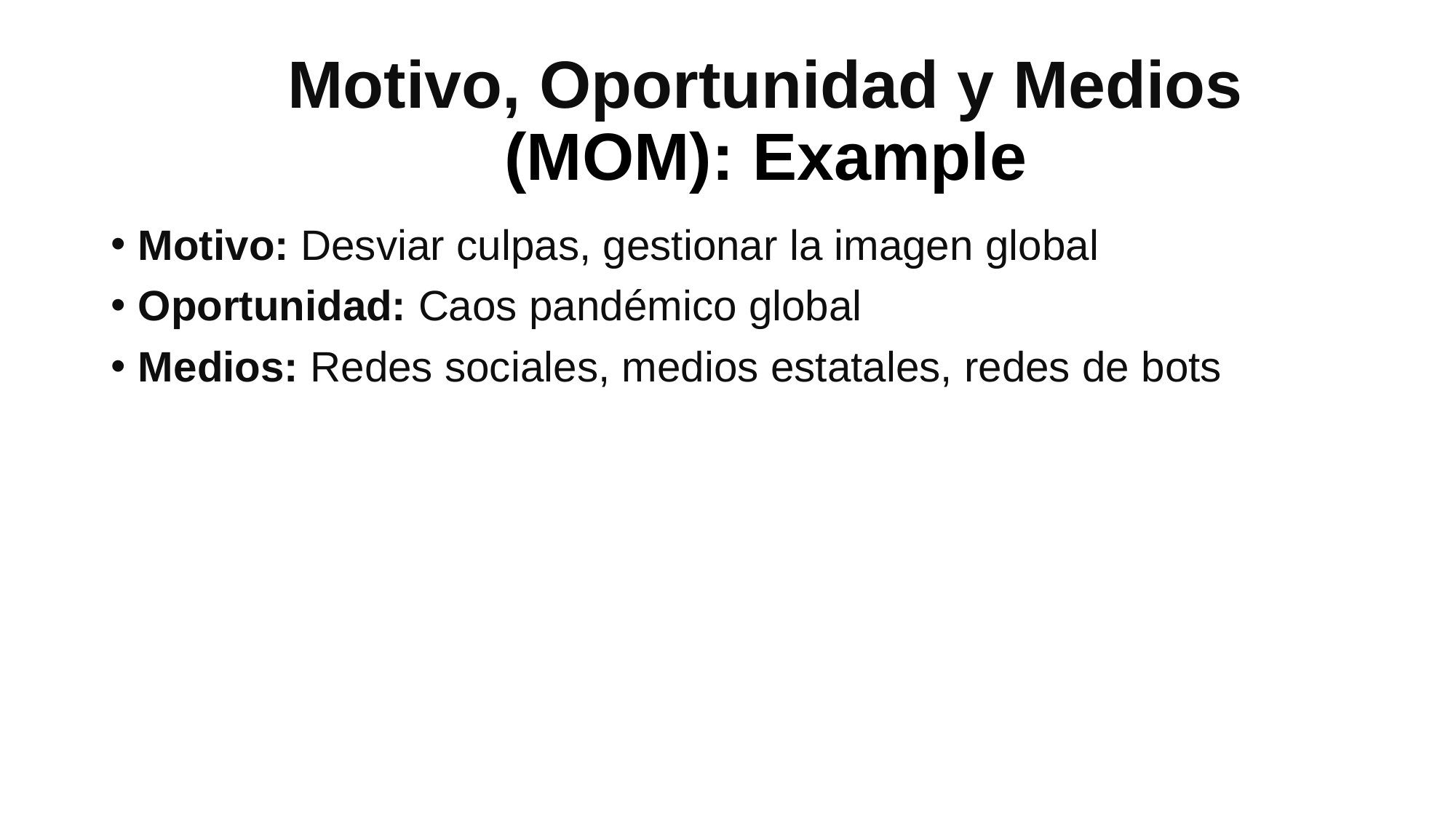

# Motivo, Oportunidad y Medios (MOM): Example
Motivo: Desviar culpas, gestionar la imagen global
Oportunidad: Caos pandémico global
Medios: Redes sociales, medios estatales, redes de bots